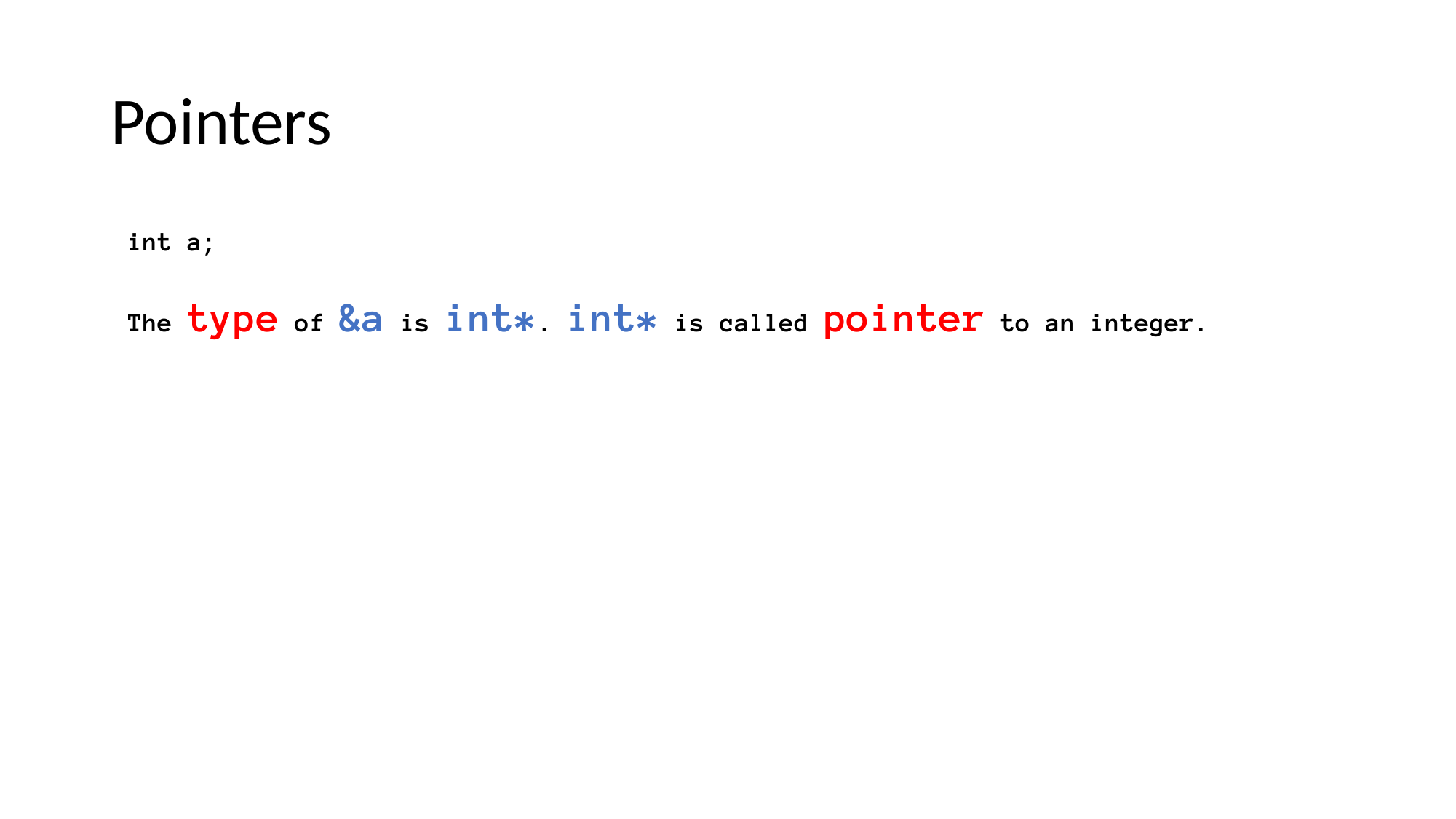

# Pointers
int a;

The type of &a is int*. int* is called pointer to an integer.